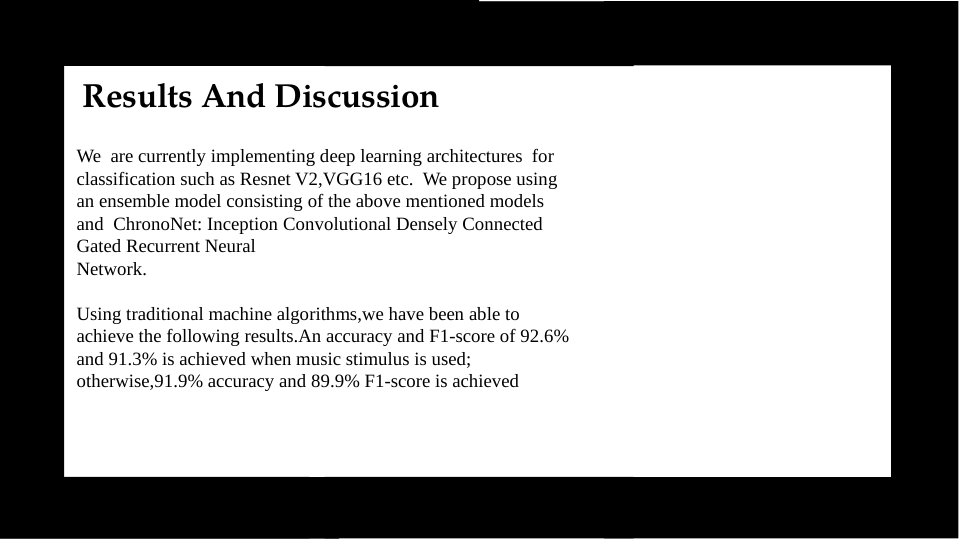

# Results And Discussion
We  are currently implementing deep learning architectures  for classification such as Resnet V2,VGG16 etc.  We propose using an ensemble model consisting of the above mentioned models and  ChronoNet: Inception Convolutional Densely Connected Gated Recurrent Neural
Network.

Using traditional machine algorithms,we have been able to achieve the following results.An accuracy and F1-score of 92.6% and 91.3% is achieved when music stimulus is used; otherwise,91.9% accuracy and 89.9% F1-score is achieved